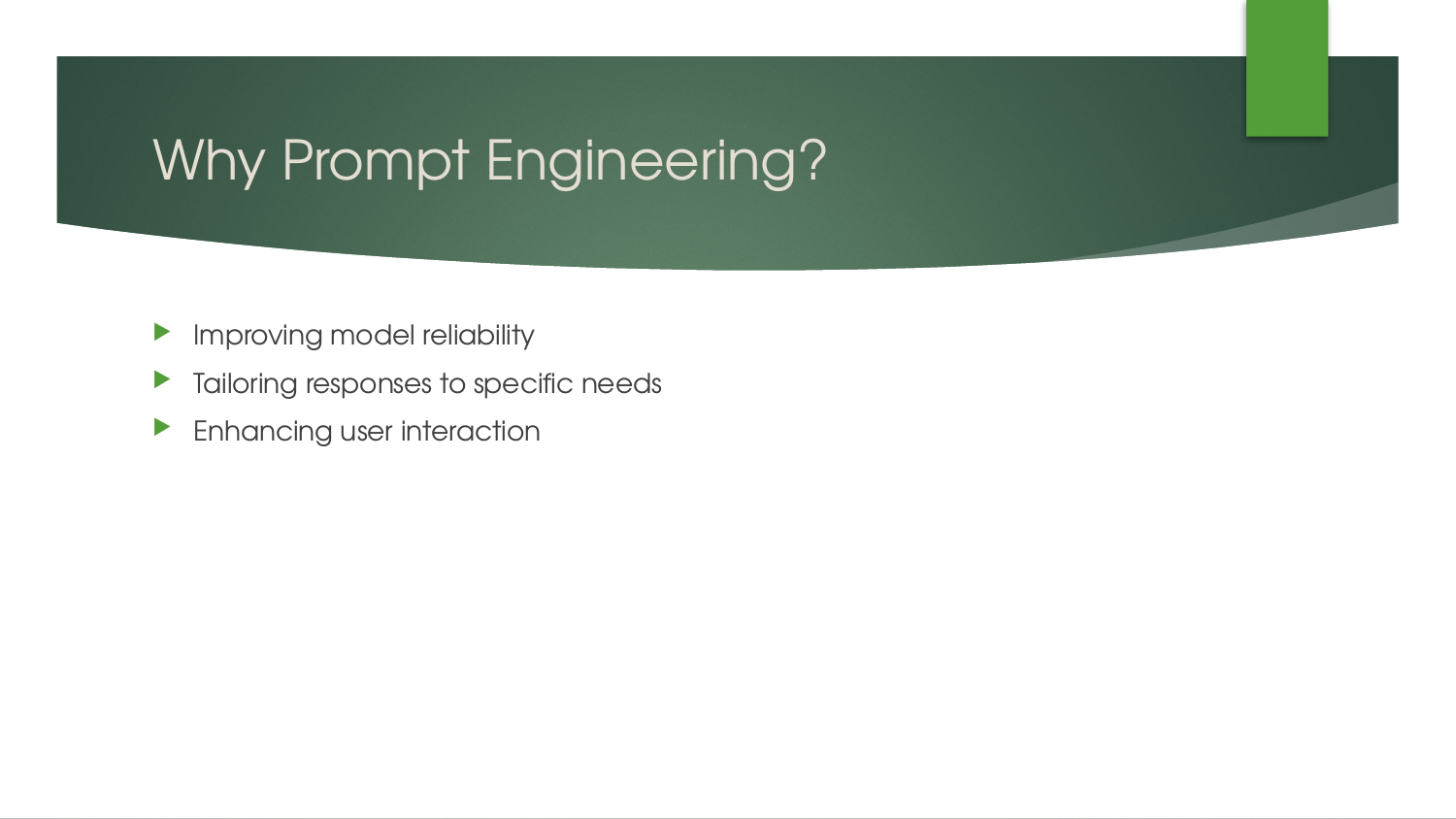

# Why Prompt Engineering?
Improving model reliability
Tailoring responses to specific needs
Enhancing user interaction